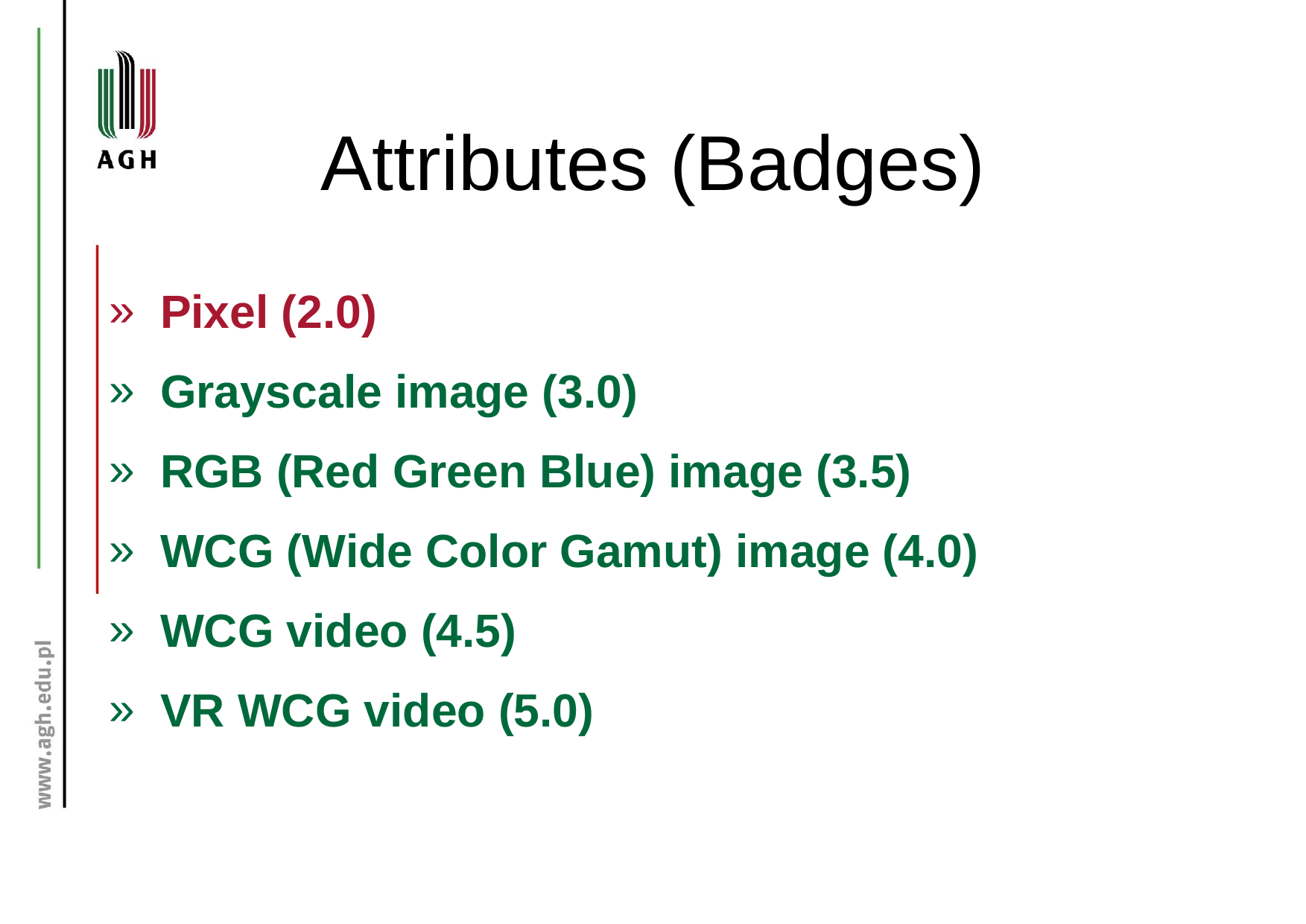

# Attributes (Badges)
Pixel (2.0)
Grayscale image (3.0)
RGB (Red Green Blue) image (3.5)
WCG (Wide Color Gamut) image (4.0)
WCG video (4.5)
VR WCG video (5.0)